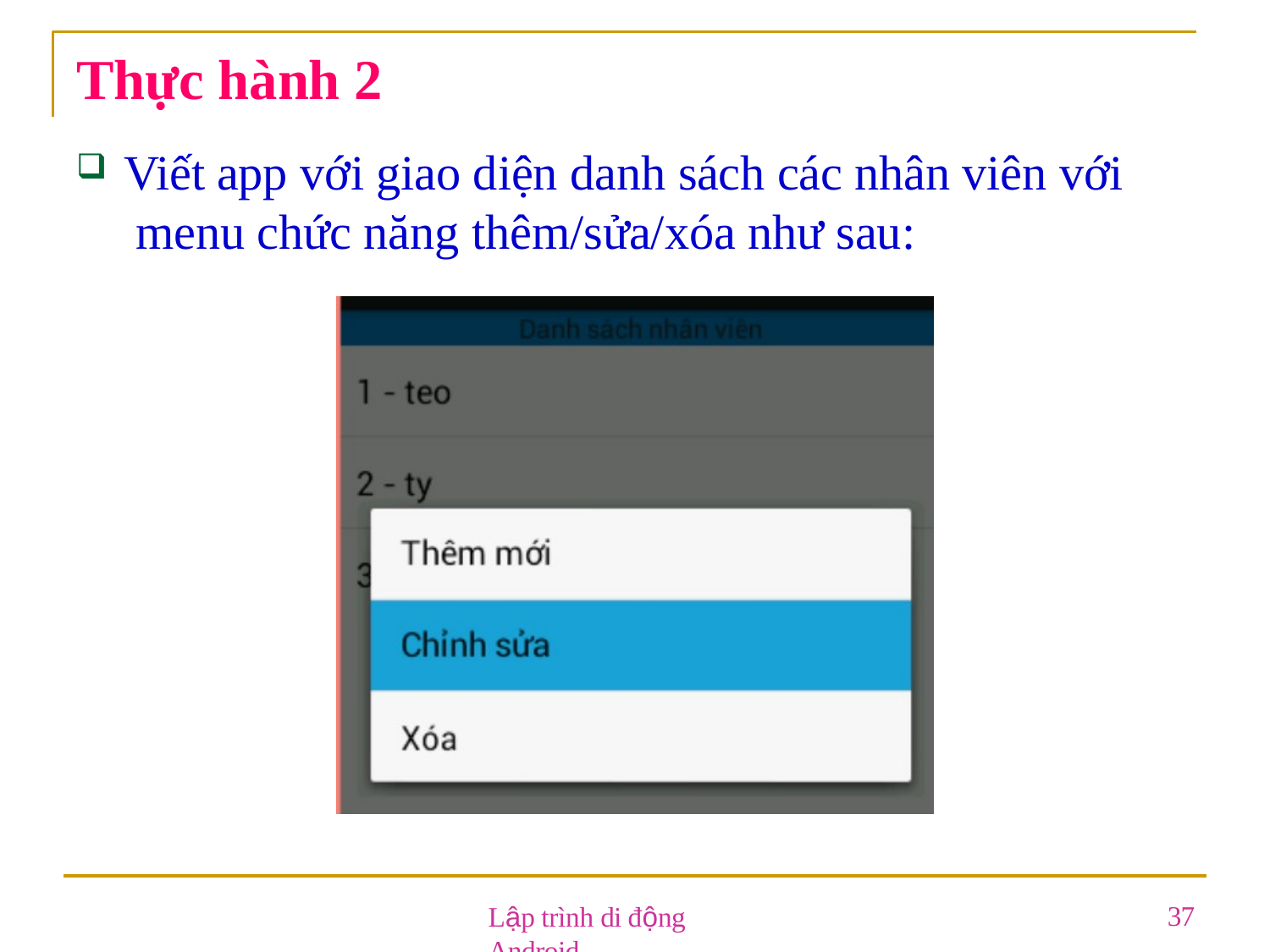

# Thực hành 2
Viết app với giao diện danh sách các nhân viên với  menu chức năng thêm/sửa/xóa như sau:

Lập trình di động Android
37